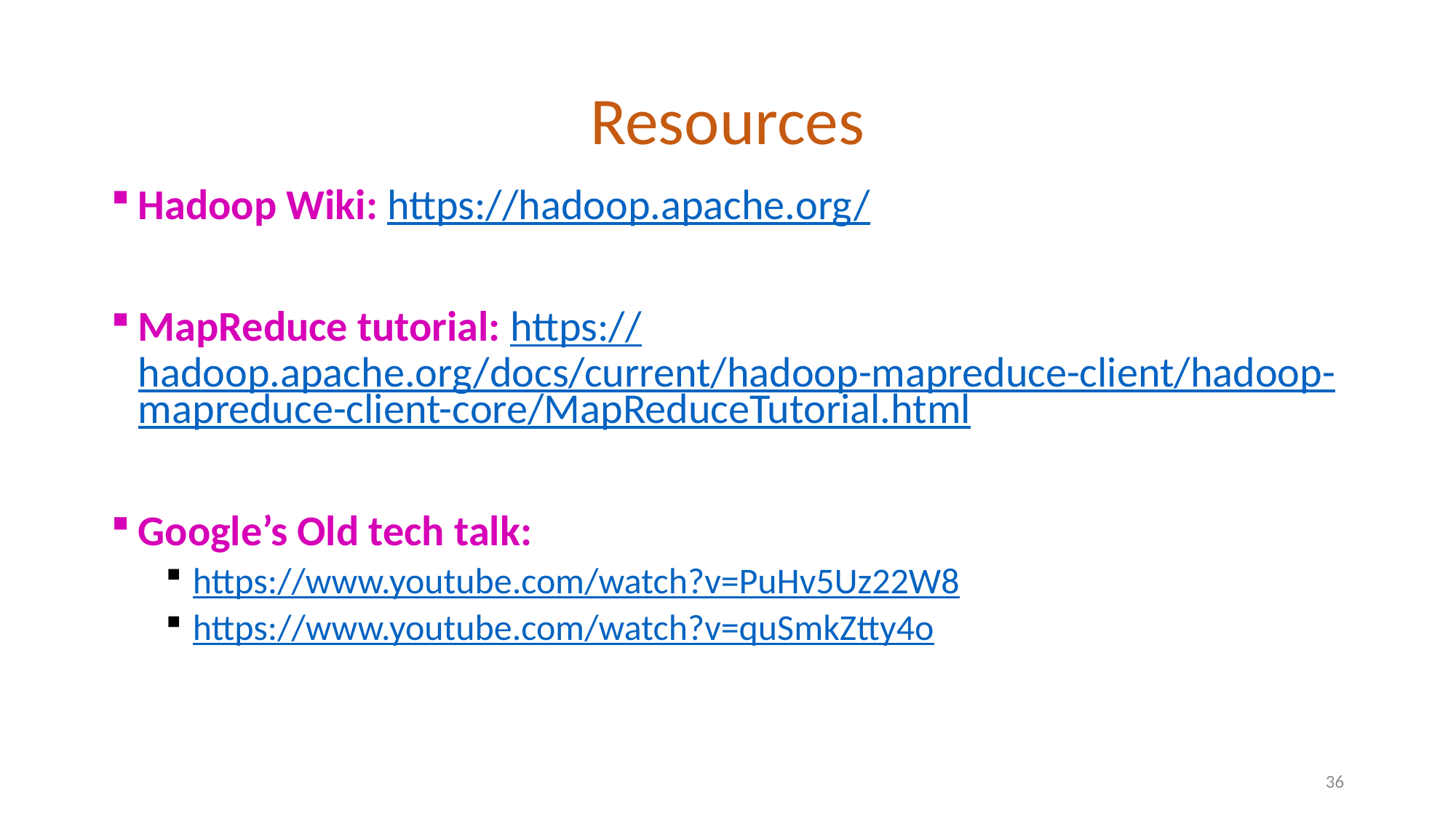

# Resources
Hadoop Wiki: https://hadoop.apache.org/

MapReduce tutorial: https://hadoop.apache.org/docs/current/hadoop-mapreduce-client/hadoop-mapreduce-client-core/MapReduceTutorial.html

Google’s Old tech talk:
https://www.youtube.com/watch?v=PuHv5Uz22W8
https://www.youtube.com/watch?v=quSmkZtty4o

36